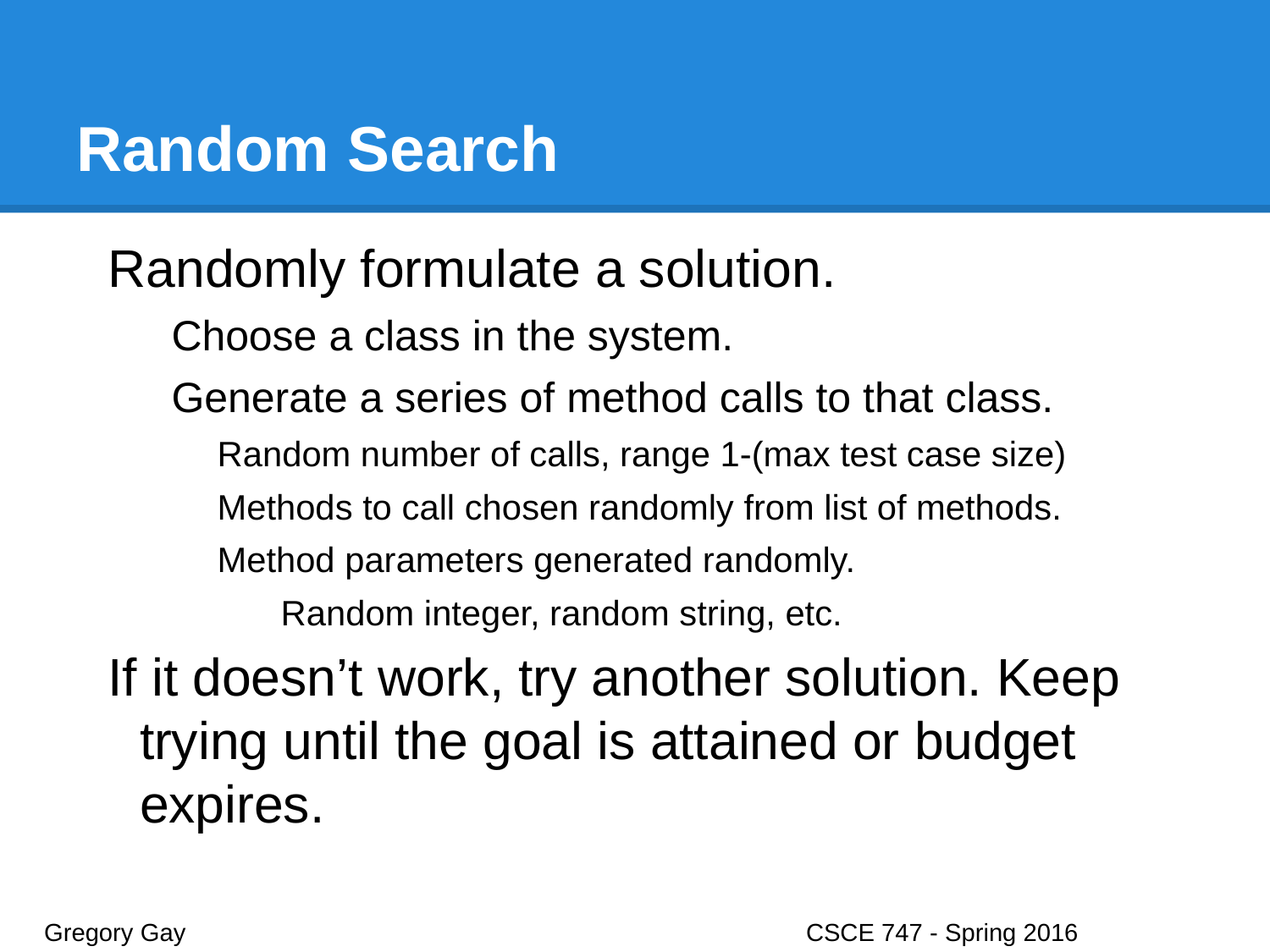

# Random Search
Randomly formulate a solution.
Choose a class in the system.
Generate a series of method calls to that class.
Random number of calls, range 1-(max test case size)
Methods to call chosen randomly from list of methods.
Method parameters generated randomly.
Random integer, random string, etc.
If it doesn’t work, try another solution. Keep trying until the goal is attained or budget expires.
Gregory Gay					CSCE 747 - Spring 2016							10